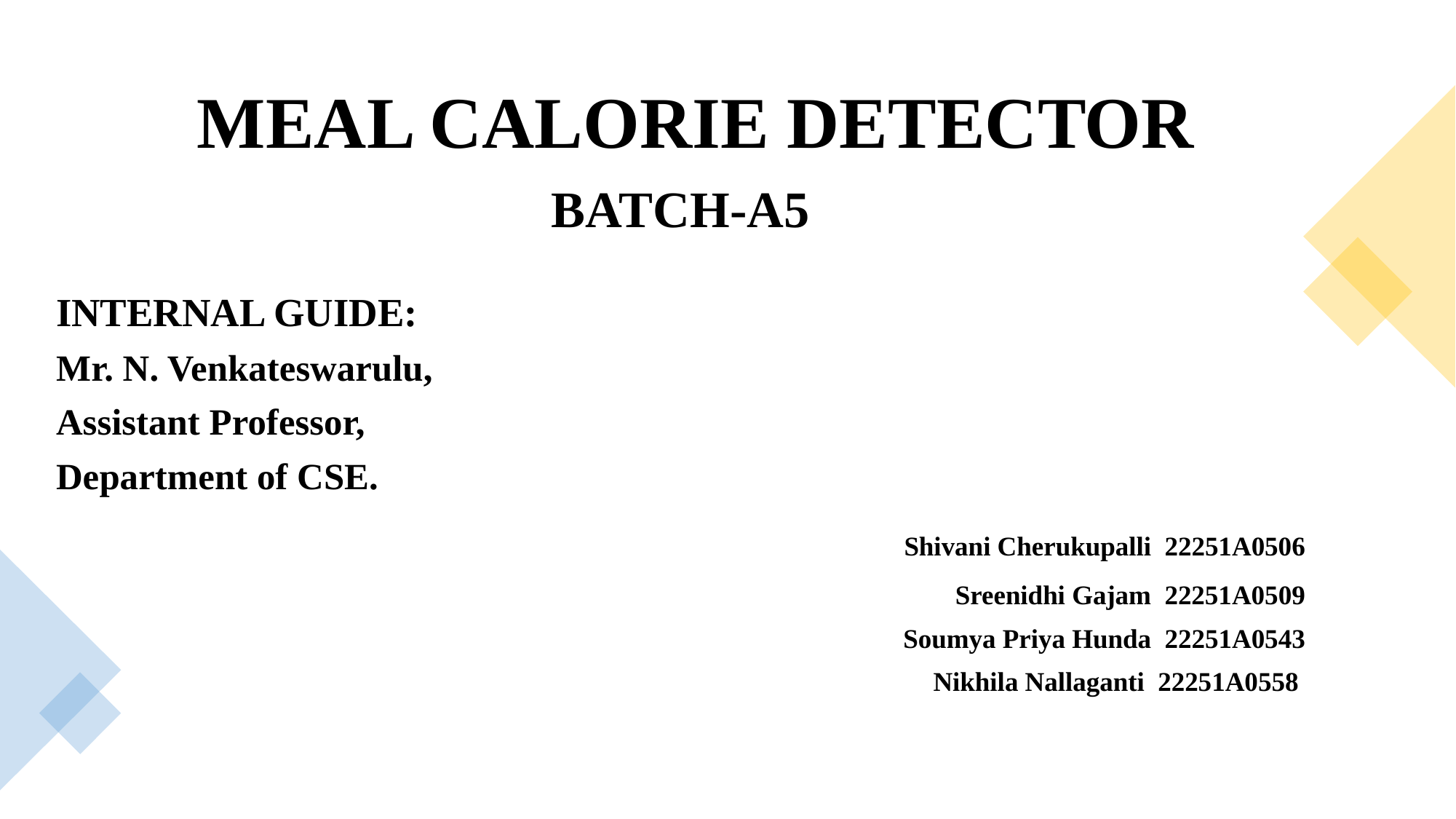

# MEAL CALORIE DETECTOR

BATCH-A5

INTERNAL GUIDE:
Mr. N. Venkateswarulu,
Assistant Professor,
Department of CSE.
							 Shivani Cherukupalli  22251A0506
Sreenidhi Gajam  22251A0509
Soumya Priya Hunda  22251A0543
Nikhila Nallaganti  22251A0558